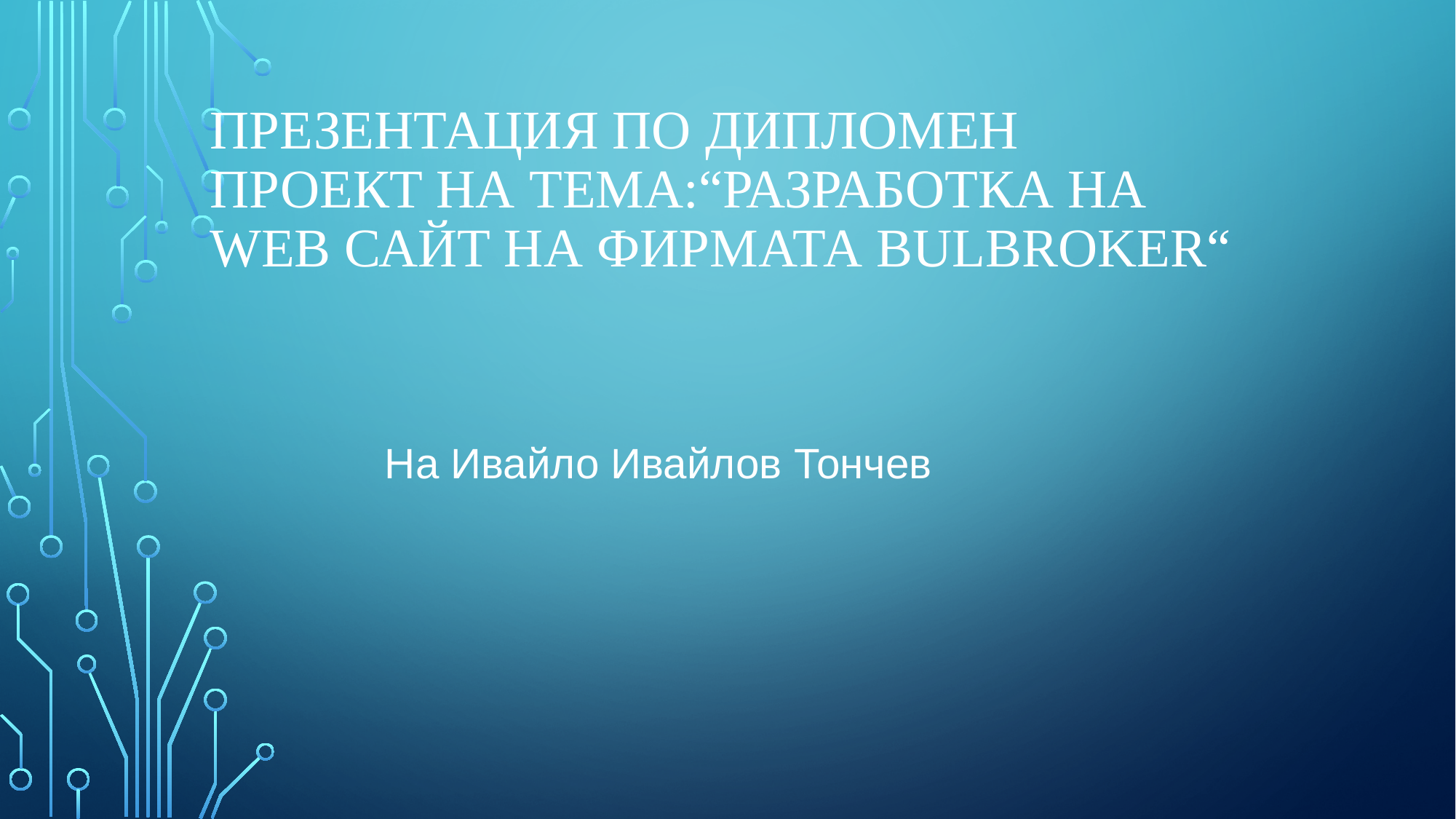

# Презентация по дипломен проект на Tema:“Разработка на wEB сайт на фирмата bULBroker“
На Ивайло Ивайлов Тончев